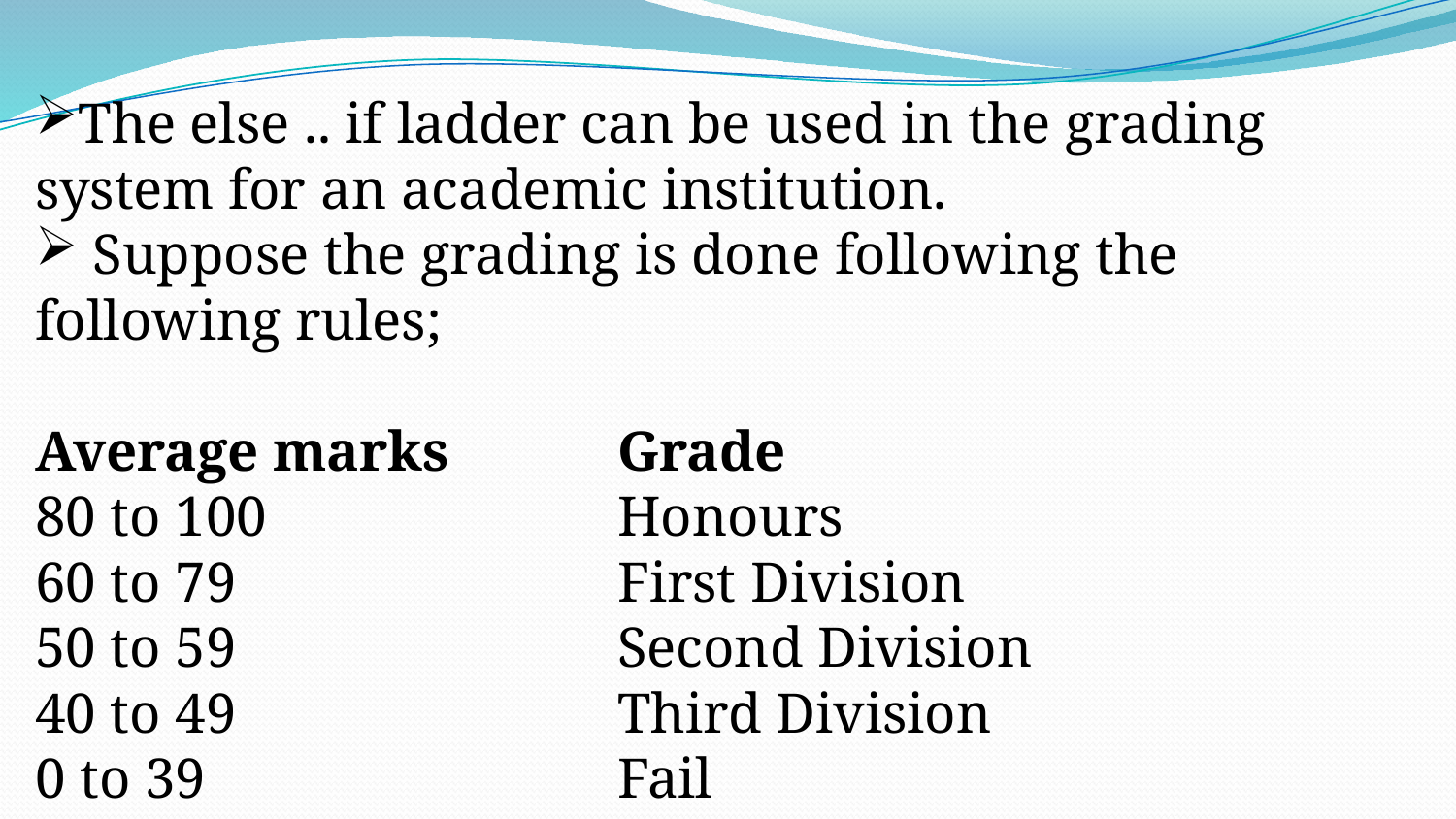

The else .. if ladder can be used in the grading system for an academic institution.
 Suppose the grading is done following the following rules;

Average marks 		Grade
80 to 100 			Honours
60 to 79 			First Division
50 to 59 			Second Division
40 to 49 			Third Division
0 to 39 			Fail